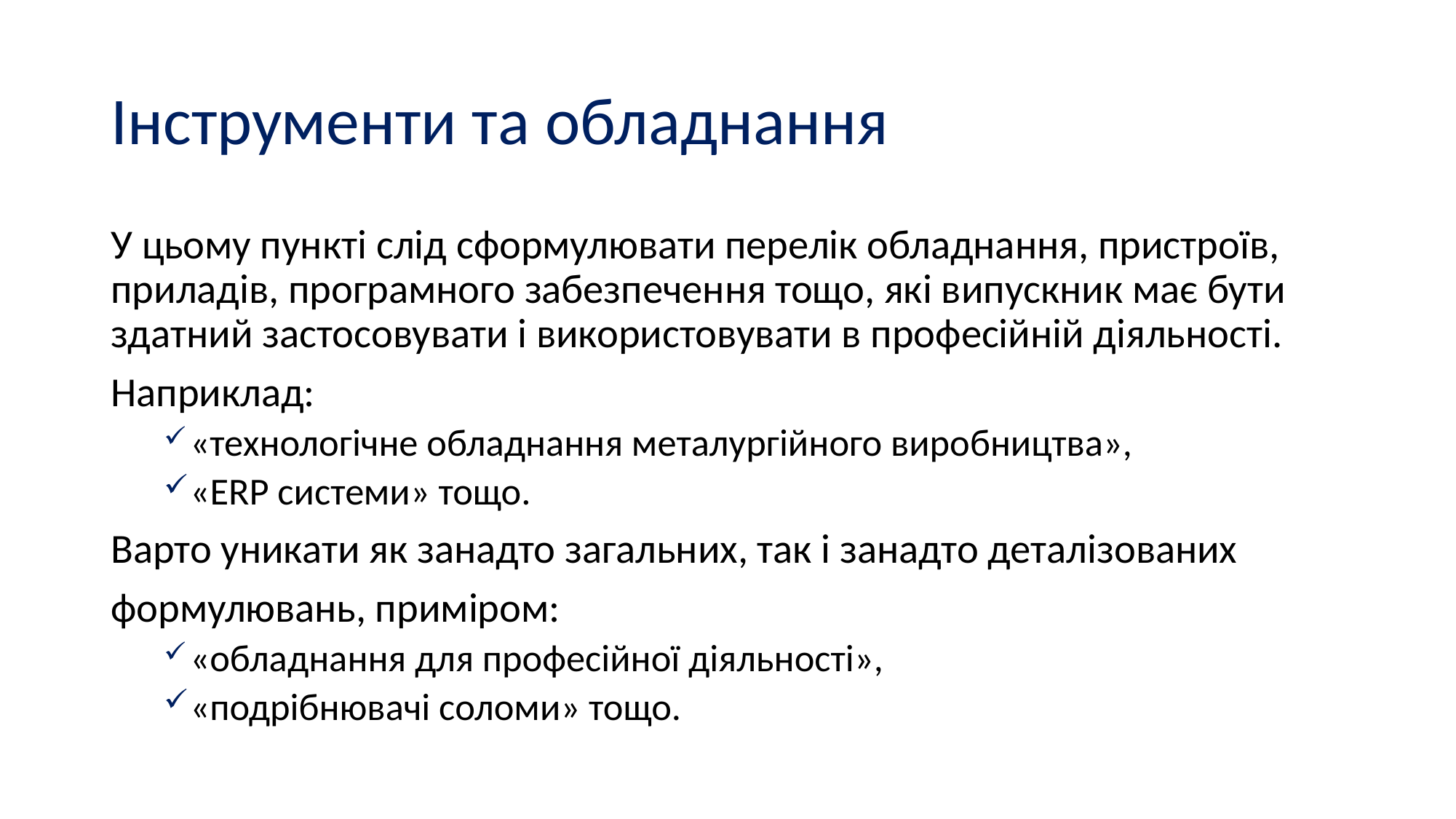

# Інструменти та обладнання
У цьому пункті слід сформулювати перелік обладнання, пристроїв, приладів, програмного забезпечення тощо, які випускник має бути здатний застосовувати і використовувати в професійній діяльності.
Наприклад:
	«технологічне обладнання металургійного виробництва»,
	«ERP системи» тощо.
Варто уникати як занадто загальних, так і занадто деталізованих
формулювань, приміром:
	«обладнання для професійної діяльності»,
	«подрібнювачі соломи» тощо.